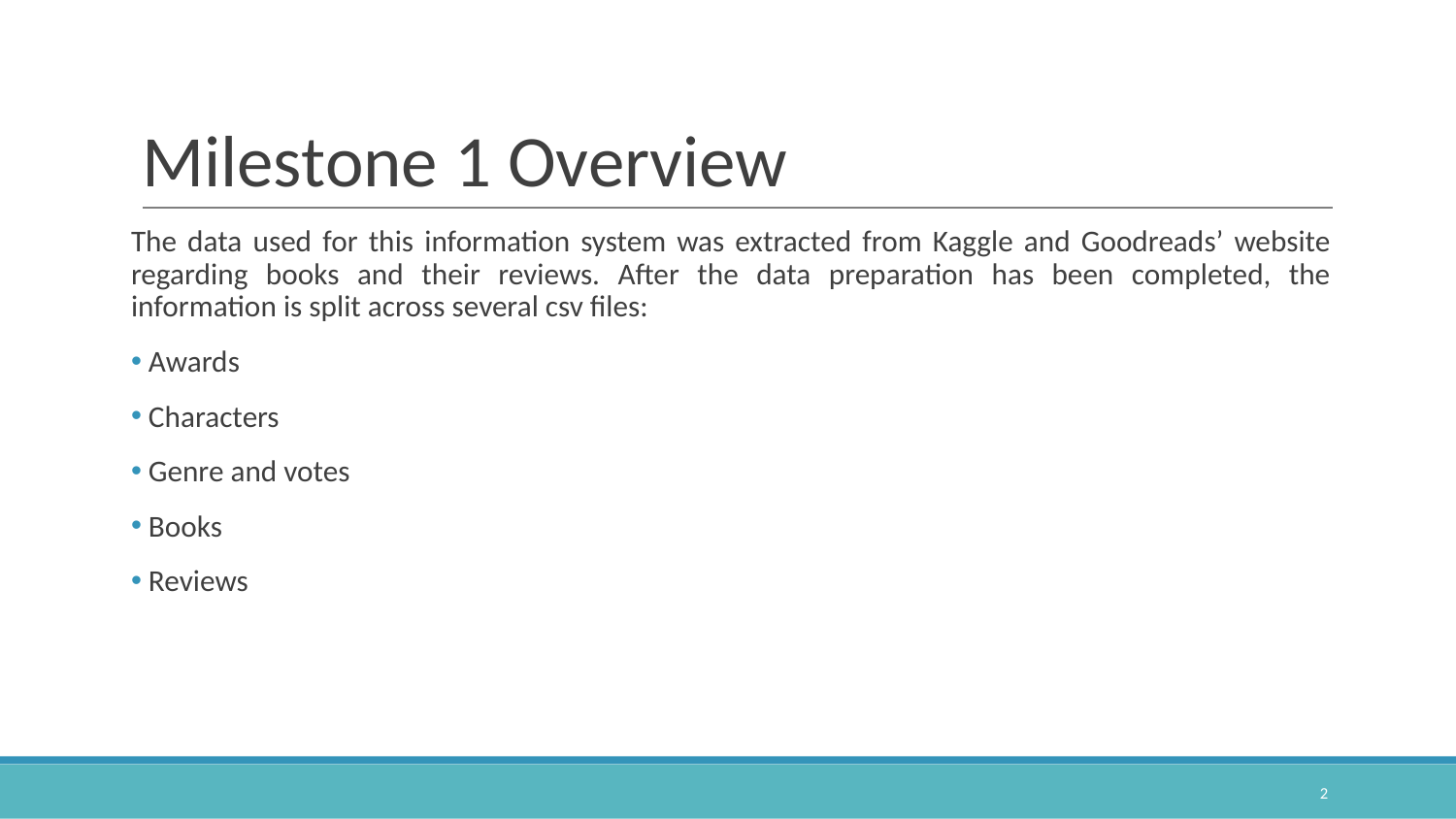

# Milestone 1 Overview
The data used for this information system was extracted from Kaggle and Goodreads’ website regarding books and their reviews. After the data preparation has been completed, the information is split across several csv files:
 Awards
 Characters
 Genre and votes
 Books
 Reviews

2